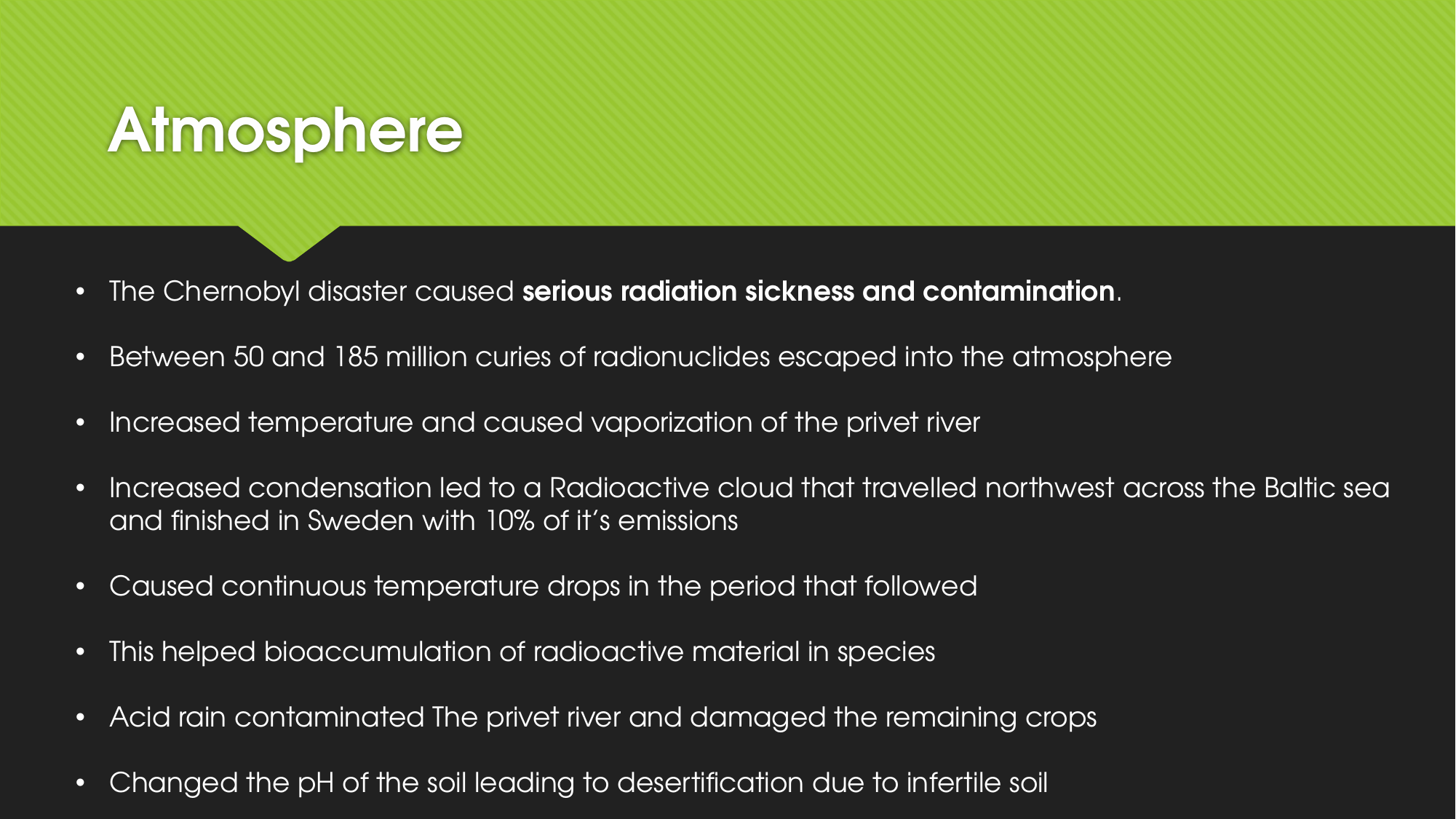

# Atmosphere
The Chernobyl disaster caused serious radiation sickness and contamination.

Between 50 and 185 million curies of radionuclides escaped into the atmosphere

Increased temperature and caused vaporization of the privet river

Increased condensation led to a Radioactive cloud that travelled northwest across the Baltic sea and finished in Sweden with 10% of it’s emissions

Caused continuous temperature drops in the period that followed

This helped bioaccumulation of radioactive material in species

Acid rain contaminated The privet river and damaged the remaining crops

Changed the pH of the soil leading to desertification due to infertile soil